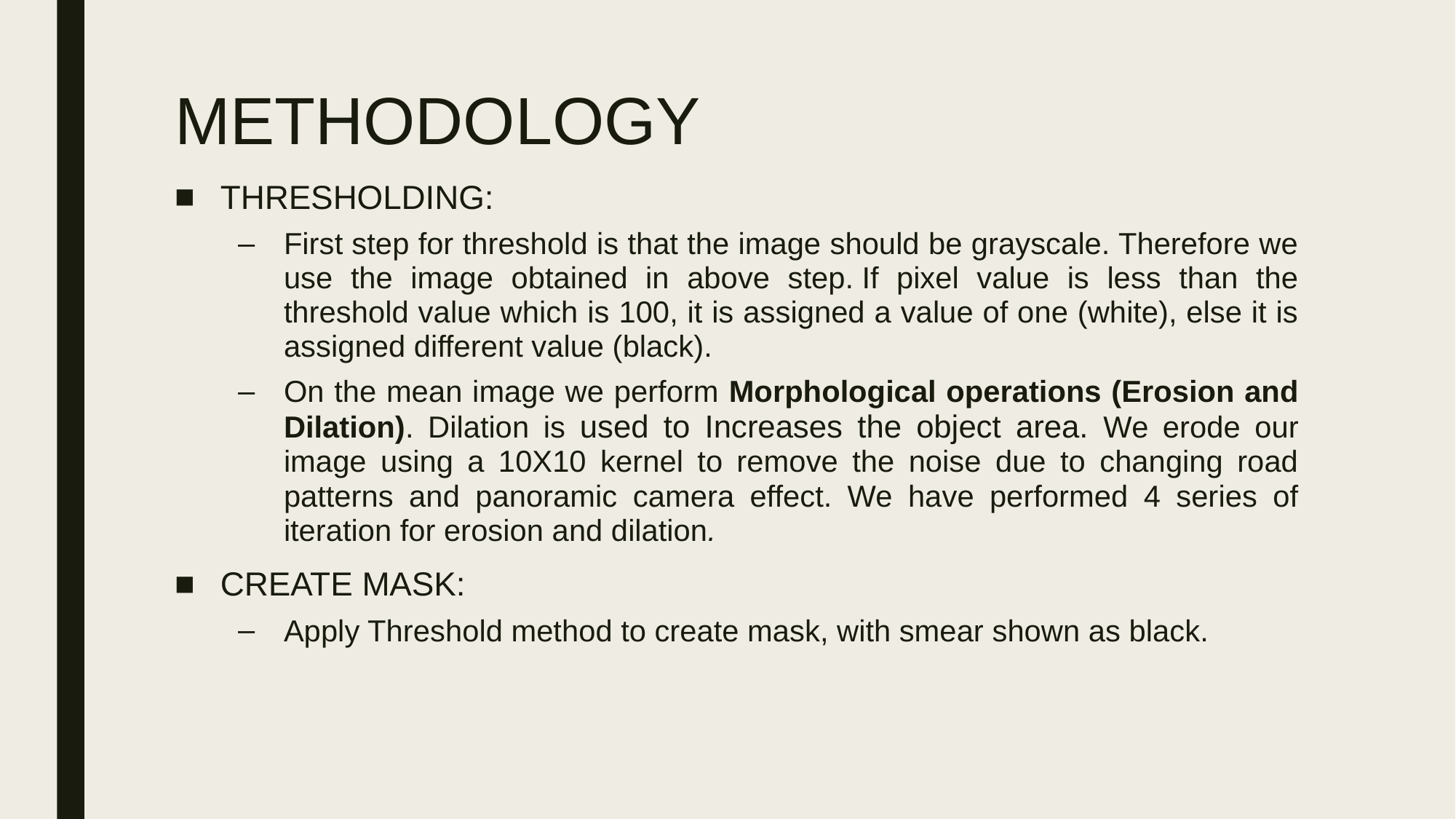

# METHODOLOGY
THRESHOLDING:
First step for threshold is that the image should be grayscale. Therefore we use the image obtained in above step. If pixel value is less than the threshold value which is 100, it is assigned a value of one (white), else it is assigned different value (black).
On the mean image we perform Morphological operations (Erosion and Dilation). Dilation is used to Increases the object area. We erode our image using a 10X10 kernel to remove the noise due to changing road patterns and panoramic camera effect. We have performed 4 series of iteration for erosion and dilation.
CREATE MASK:
Apply Threshold method to create mask, with smear shown as black.